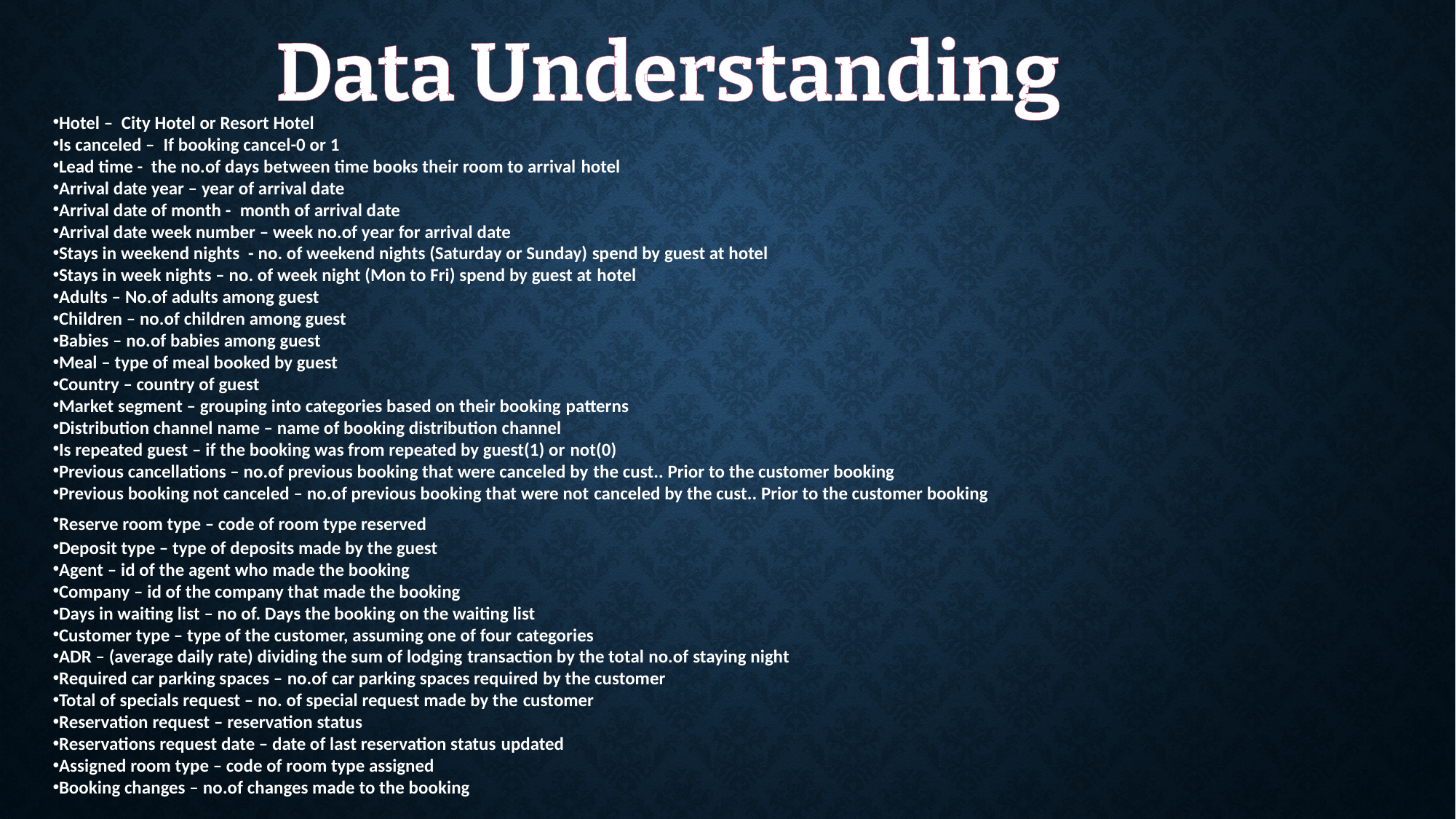

Data Understanding

Hotel –  City Hotel or Resort Hotel
Is canceled –  If booking cancel-0 or 1​
Lead time -  the no.of days between time books their room to arrival hotel​
Arrival date year – year of arrival date​
Arrival date of month -  month of arrival date ​
Arrival date week number – week no.of year for arrival date​
Stays in weekend nights  - no. of weekend nights (Saturday or Sunday) spend by guest at hotel​
Stays in week nights – no. of week night (Mon to Fri) spend by guest at hotel​
Adults – No.of adults among guest​
Children – no.of children among guest​
Babies – no.of babies among guest​
Meal – type of meal booked by guest​
Country – country of guest​
Market segment – grouping into categories based on their booking patterns​
Distribution channel name – name of booking distribution channel​
Is repeated guest – if the booking was from repeated by guest(1) or not(0)​
Previous cancellations – no.of previous booking that were canceled by the cust.. Prior to the customer booking​
Previous booking not canceled – no.of previous booking that were not canceled by the cust.. Prior to the customer booking ​
Reserve room type – code of room type reserved​
​Deposit type – type of deposits made by the guest​
Agent – id of the agent who made the booking ​
Company – id of the company that made the booking ​
Days in waiting list – no of. Days the booking on the waiting list ​
Customer type – type of the customer, assuming one of four categories ​
ADR – (average daily rate) dividing the sum of lodging transaction by the total no.of staying night ​
Required car parking spaces – no.of car parking spaces required by the customer ​
Total of specials request – no. of special request made by the customer ​
Reservation request – reservation status ​
Reservations request date – date of last reservation status updated ​
Assigned room type – code of room type assigned ​
Booking changes – no.of changes made to the booking​